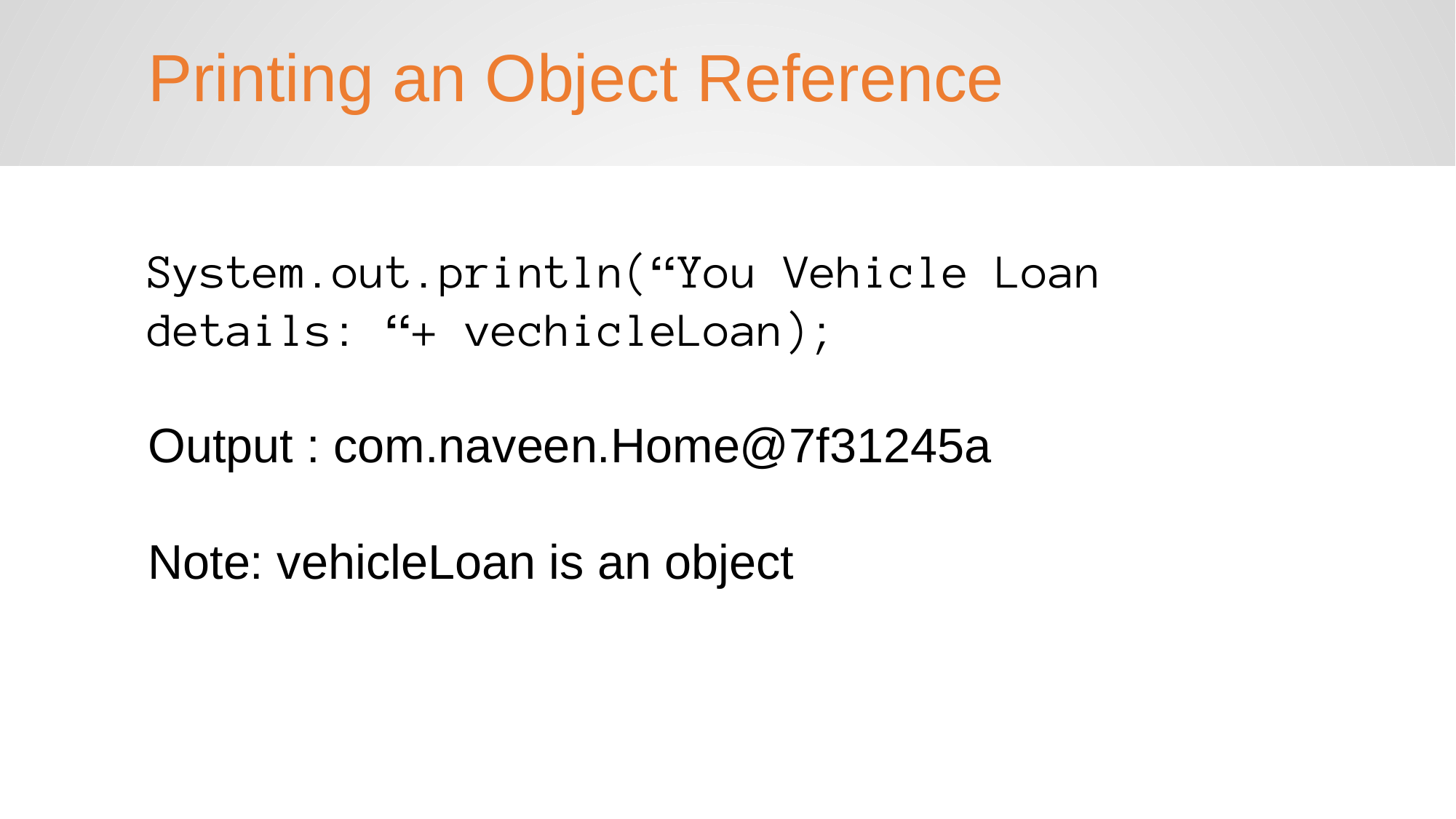

Printing an Object Reference

System.out.println(“You Vehicle Loan details: “+ vechicleLoan);

Output : com.naveen.Home@7f31245a

Note: vehicleLoan is an object